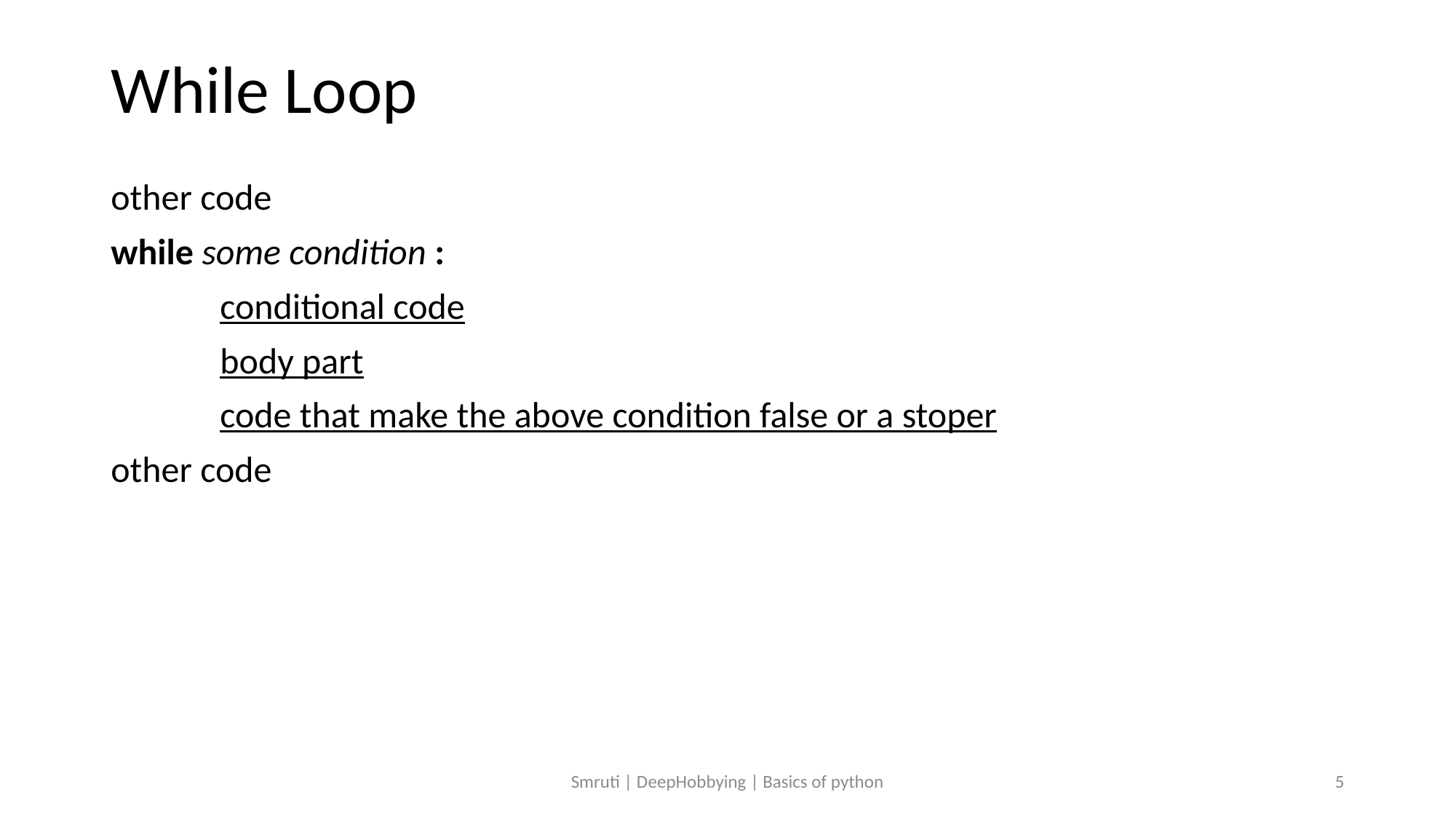

# While Loop
other code
while some condition :
	conditional code
	body part
	code that make the above condition false or a stoper
other code

Smruti | DeepHobbying | Basics of python
5